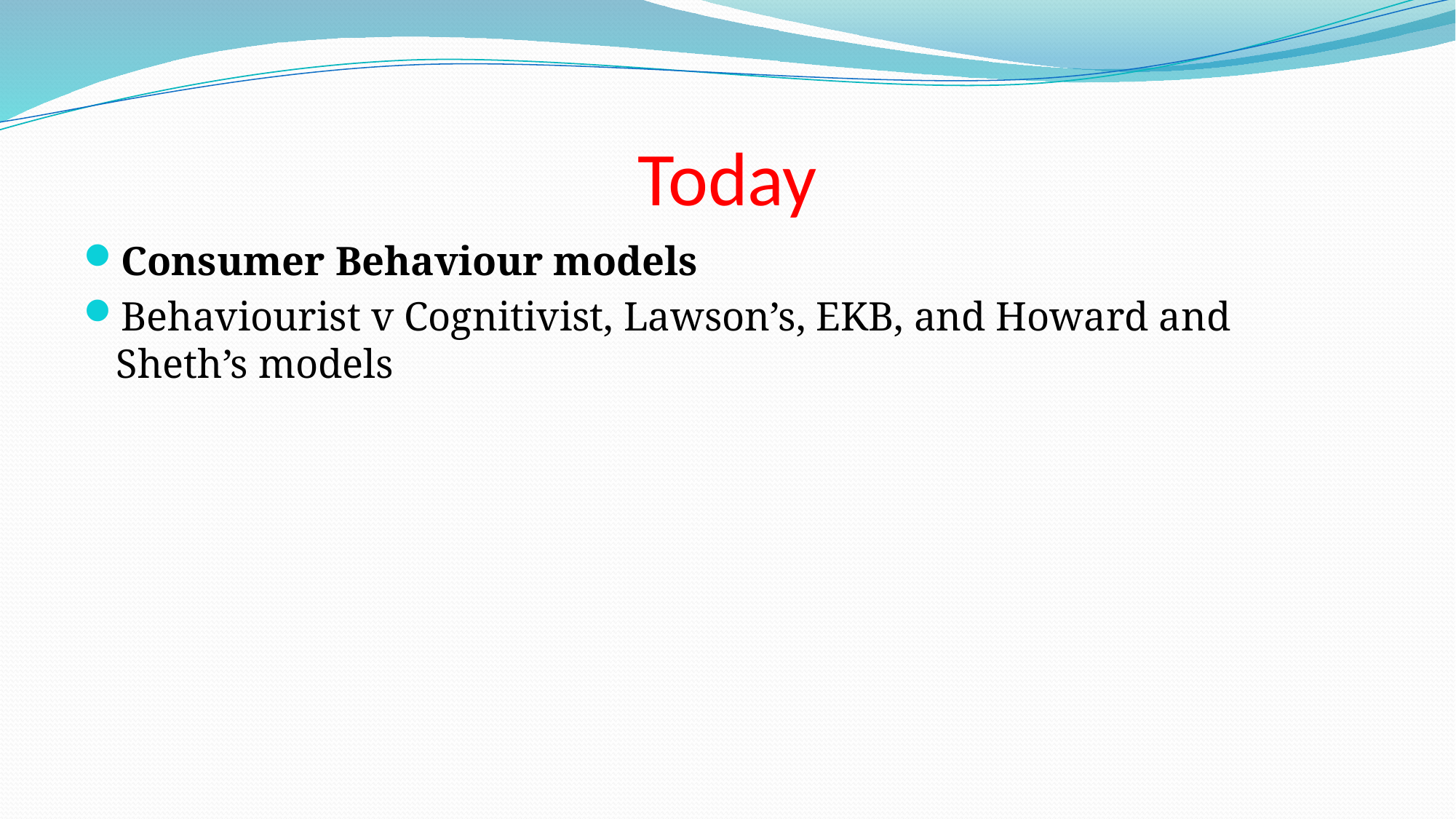

# Today
Consumer Behaviour models
Behaviourist v Cognitivist, Lawson’s, EKB, and Howard and Sheth’s models